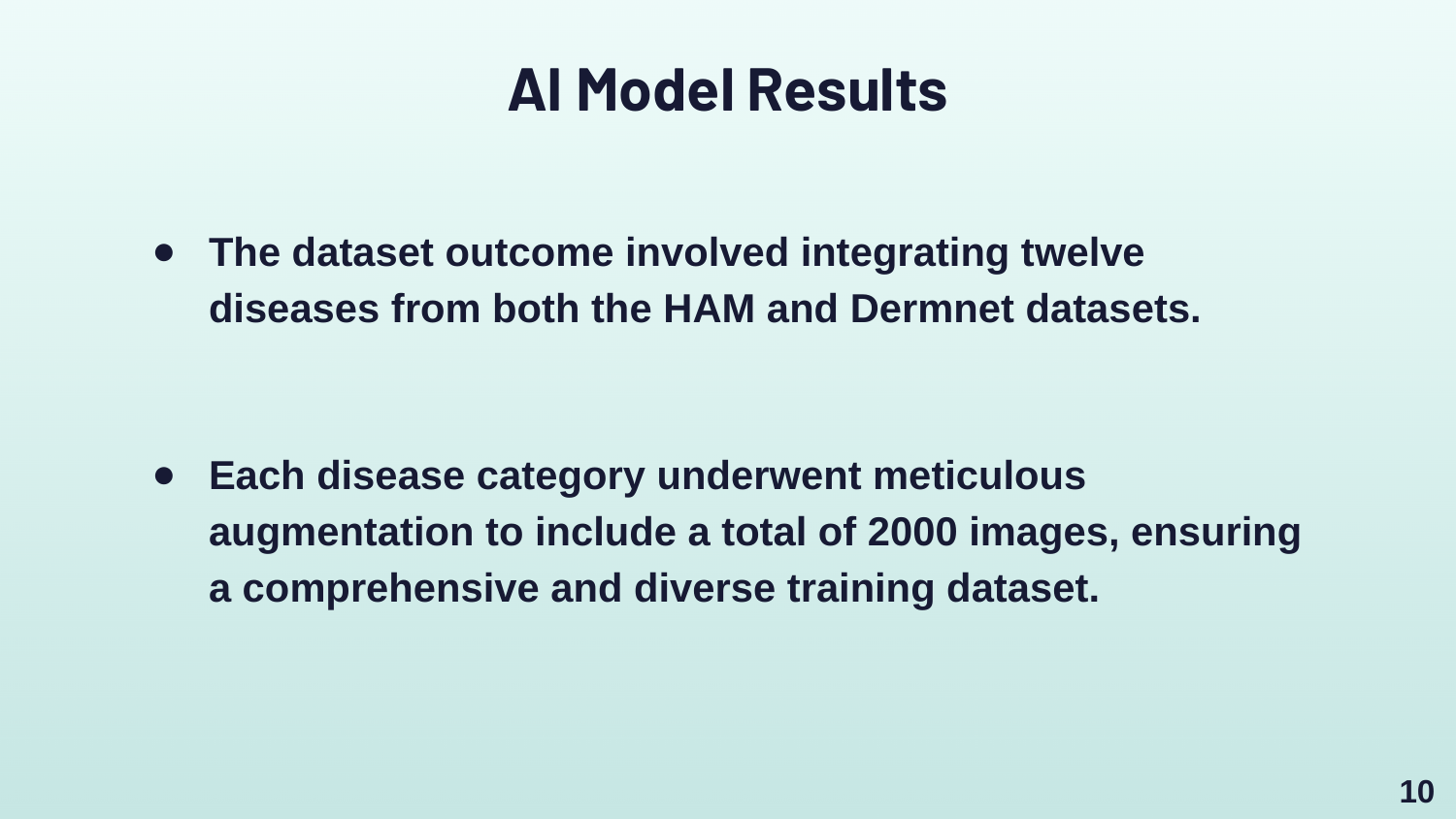

# AI Model Results

The dataset outcome involved integrating twelve diseases from both the HAM and Dermnet datasets.

Each disease category underwent meticulous augmentation to include a total of 2000 images, ensuring a comprehensive and diverse training dataset.

10